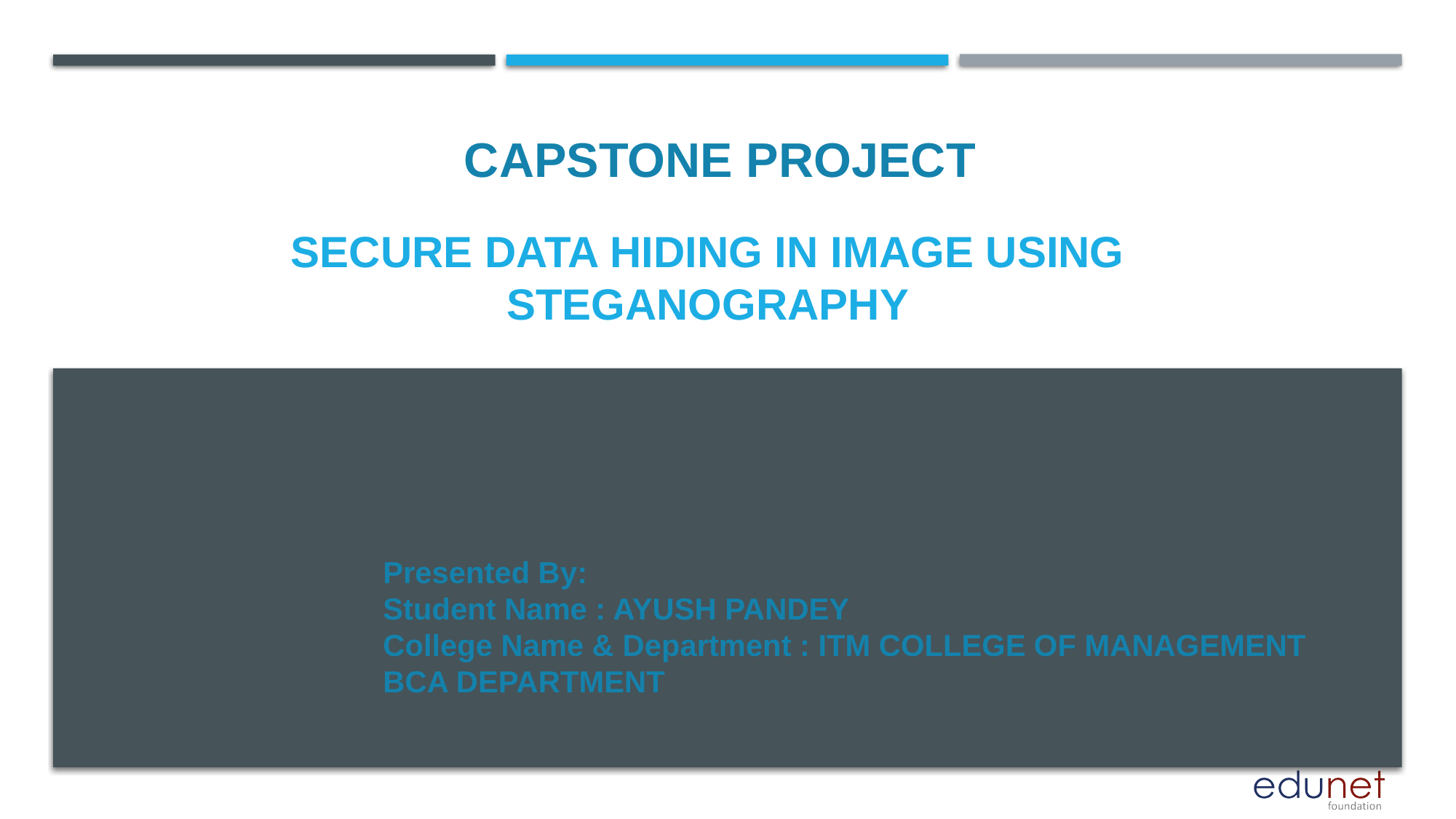

CAPSTONE PROJECT
# Secure Data Hiding in Image Using Steganography
Presented By:
Student Name : AYUSH PANDEY
College Name & Department : ITM COLLEGE OF MANAGEMENT
BCA DEPARTMENT